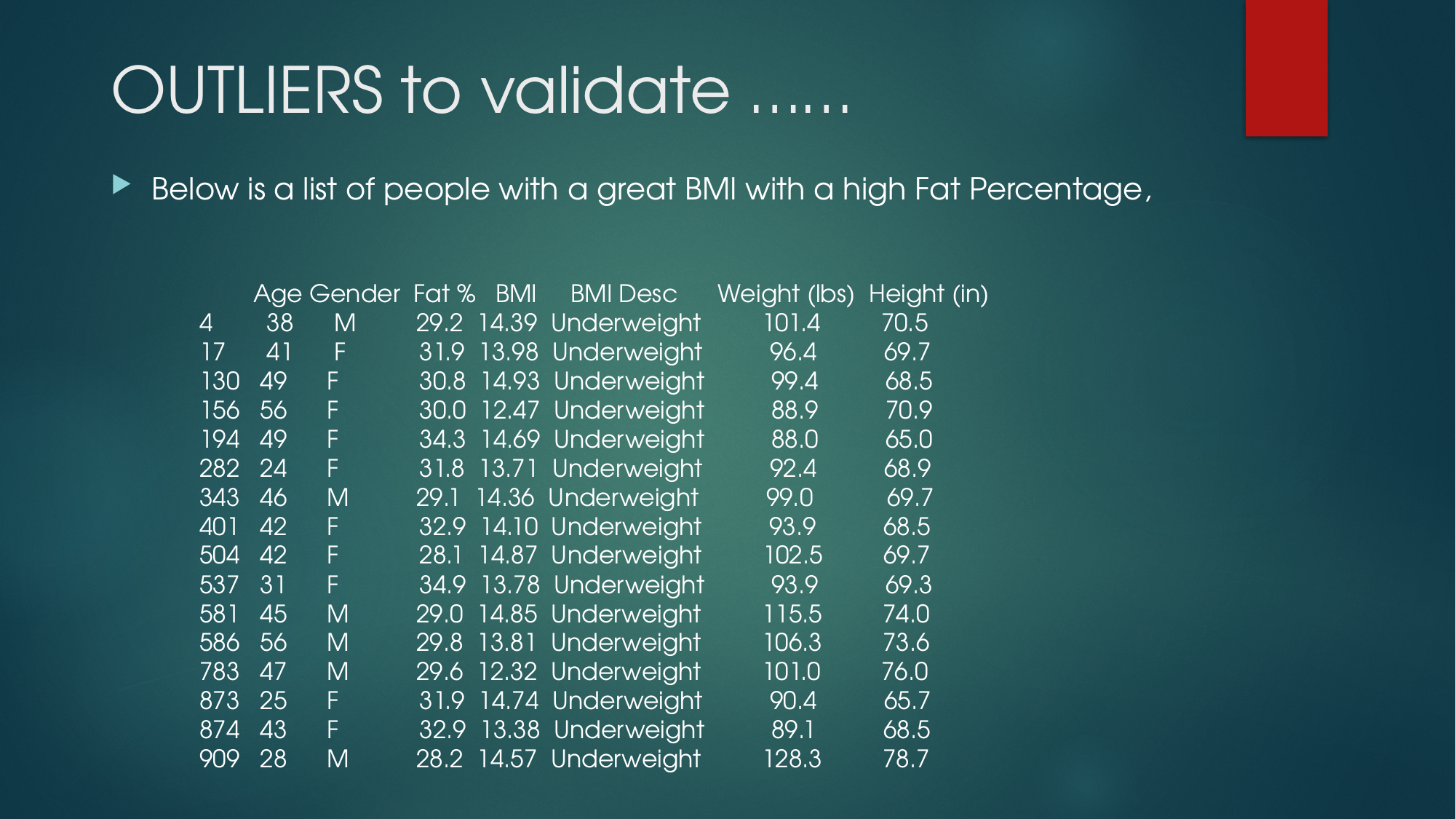

# OUTLIERS to validate ……
Below is a list of people with a great BMI with a high Fat Percentage,

        Age Gender  Fat %   BMI     BMI Desc      Weight (lbs)  Height (in)
4        38      M         29.2  14.39  Underweight         101.4         70.5
17      41      F           31.9  13.98  Underweight          96.4          69.7
130   49      F            30.8  14.93  Underweight          99.4          68.5
156   56      F            30.0  12.47  Underweight          88.9          70.9
194   49      F            34.3  14.69  Underweight          88.0          65.0
282   24      F            31.8  13.71  Underweight          92.4          68.9
343   46      M          29.1  14.36  Underweight          99.0           69.7
401   42      F            32.9  14.10  Underweight          93.9          68.5
504   42      F            28.1  14.87  Underweight         102.5         69.7
537   31      F            34.9  13.78  Underweight          93.9          69.3
581   45      M          29.0  14.85  Underweight         115.5         74.0
586   56      M          29.8  13.81  Underweight         106.3         73.6
783   47      M          29.6  12.32  Underweight         101.0         76.0
873   25      F            31.9  14.74  Underweight          90.4          65.7
874   43      F            32.9  13.38  Underweight          89.1          68.5
909   28      M          28.2  14.57  Underweight         128.3         78.7